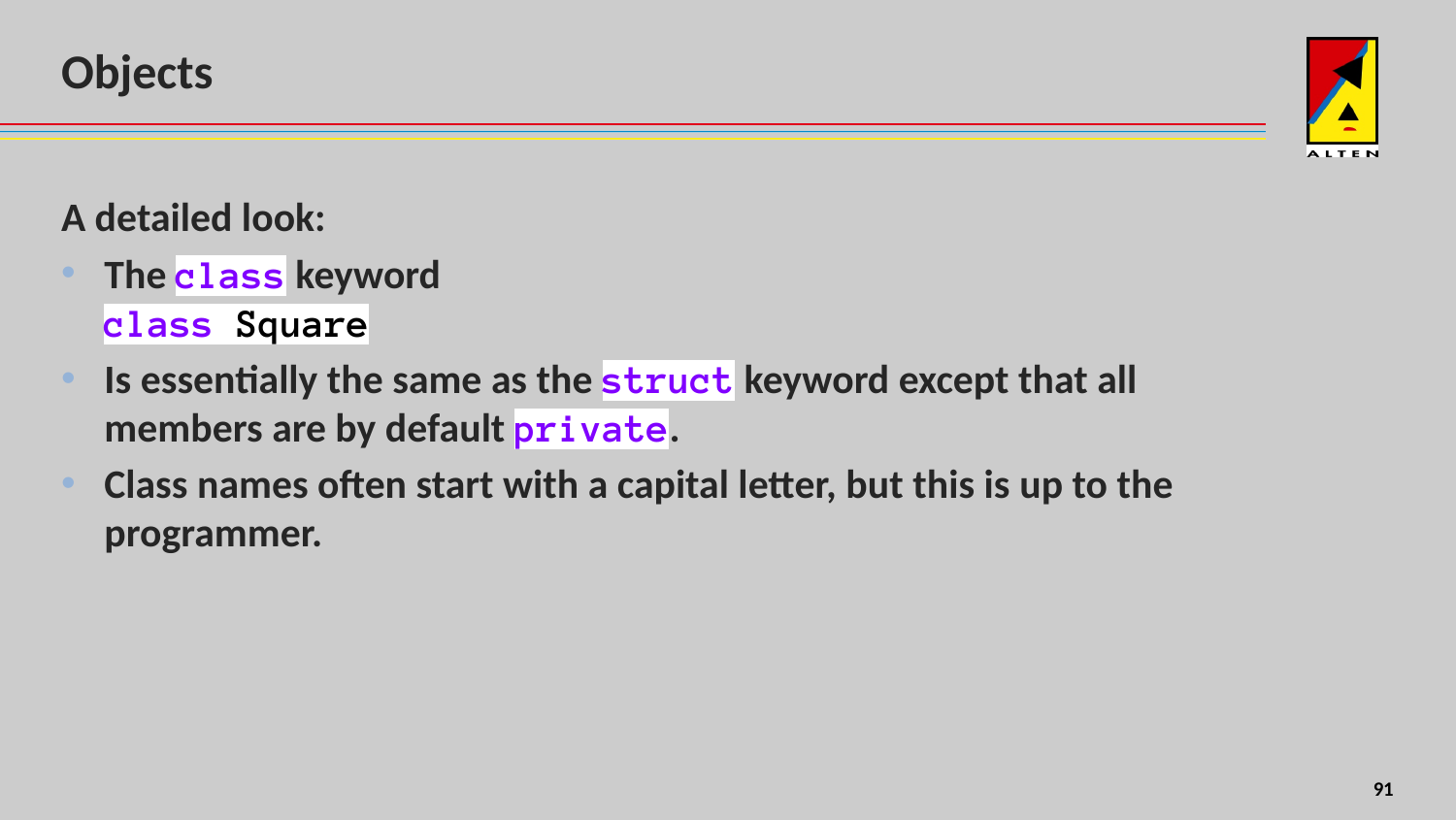

# Objects
A detailed look:
The class keyword
class Square
Is essentially the same as the struct keyword except that all members are by default private.
Class names often start with a capital letter, but this is up to the programmer.
91